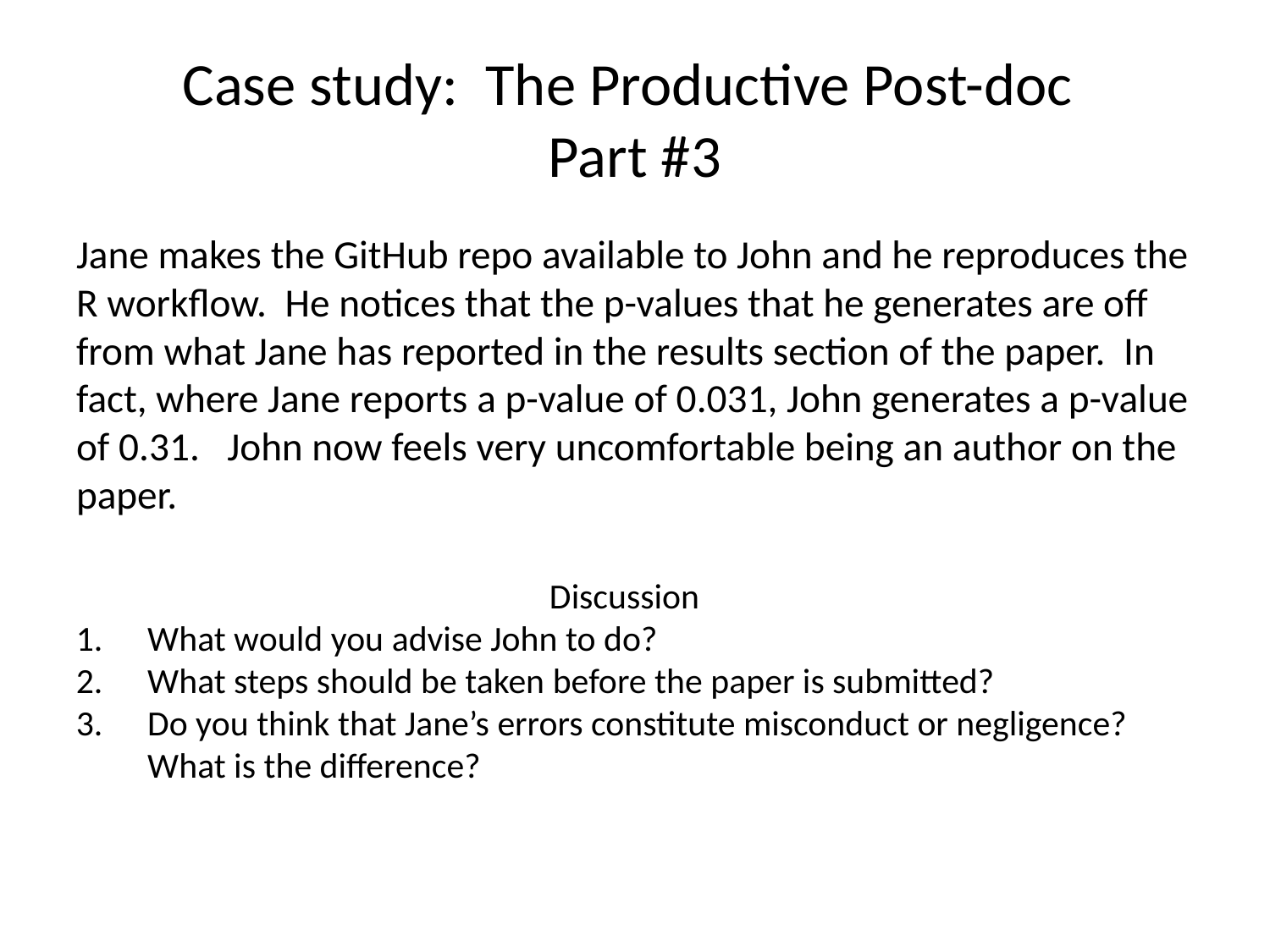

# Case study:  The Productive Post-doc Part #3
Jane makes the GitHub repo available to John and he reproduces the R workflow.  He notices that the p-values that he generates are off from what Jane has reported in the results section of the paper.  In fact, where Jane reports a p-value of 0.031, John generates a p-value of 0.31.   John now feels very uncomfortable being an author on the paper.

Discussion
What would you advise John to do?
What steps should be taken before the paper is submitted?
Do you think that Jane’s errors constitute misconduct or negligence?  What is the difference?